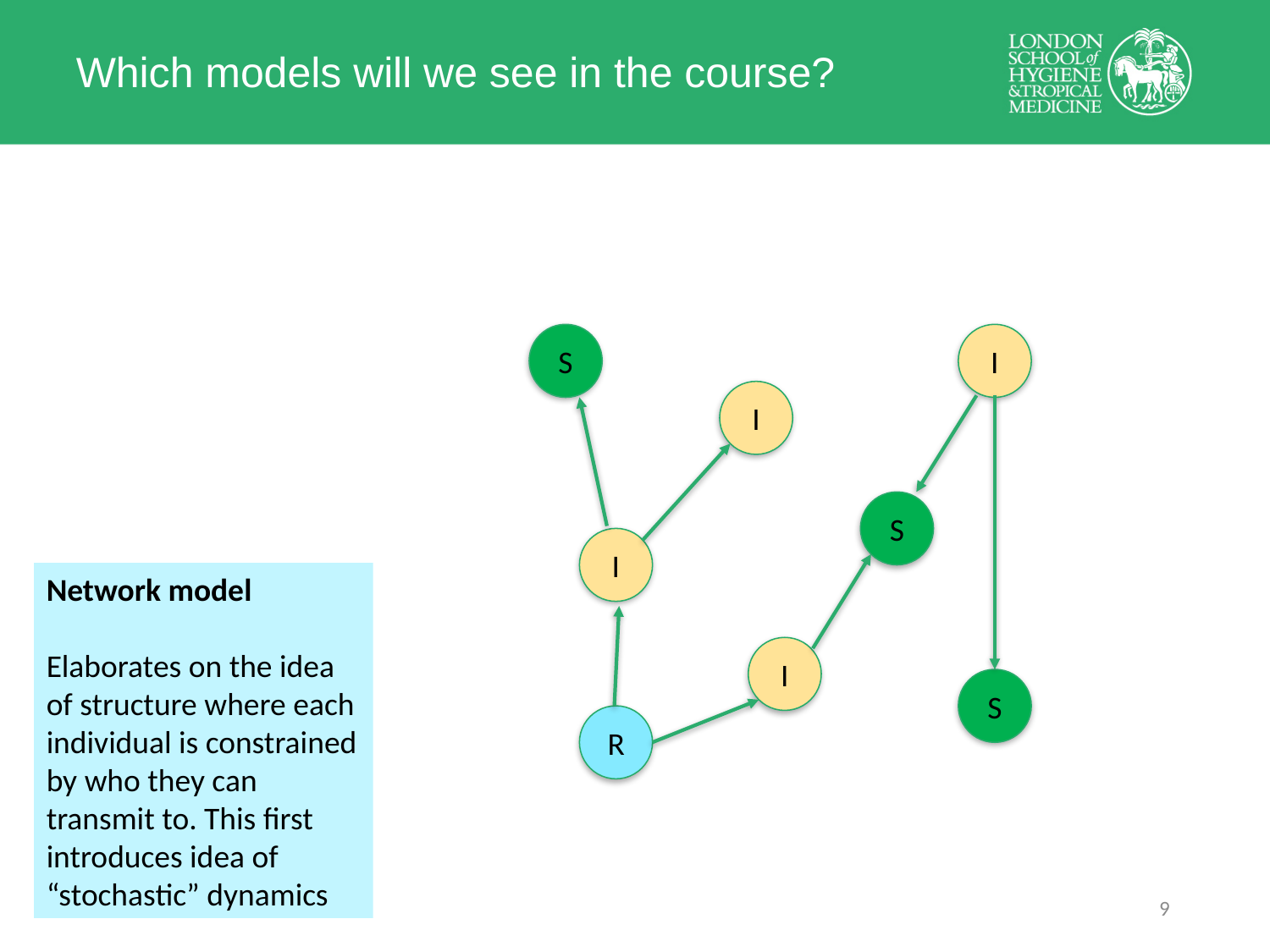

# Which models will we see in the course?
S
I
I
S
I
Network model
Elaborates on the idea of structure where each individual is constrained by who they can transmit to. This first introduces idea of “stochastic” dynamics
I
S
R
9